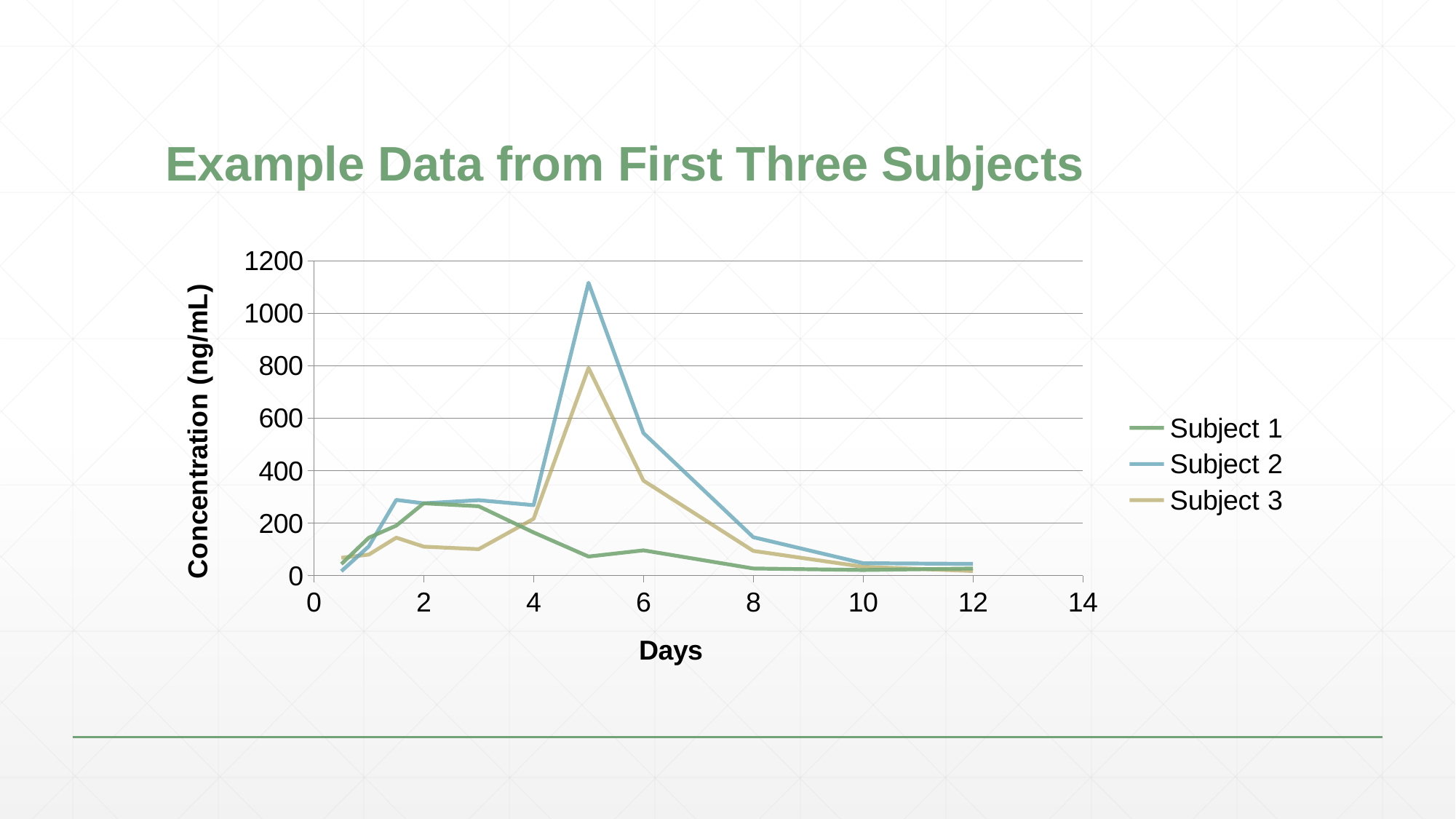

# Example Data from First Three Subjects

### Chart

| Category | Subject 1 | Subject 2 | Subject 3 |
|---|---|---|---|